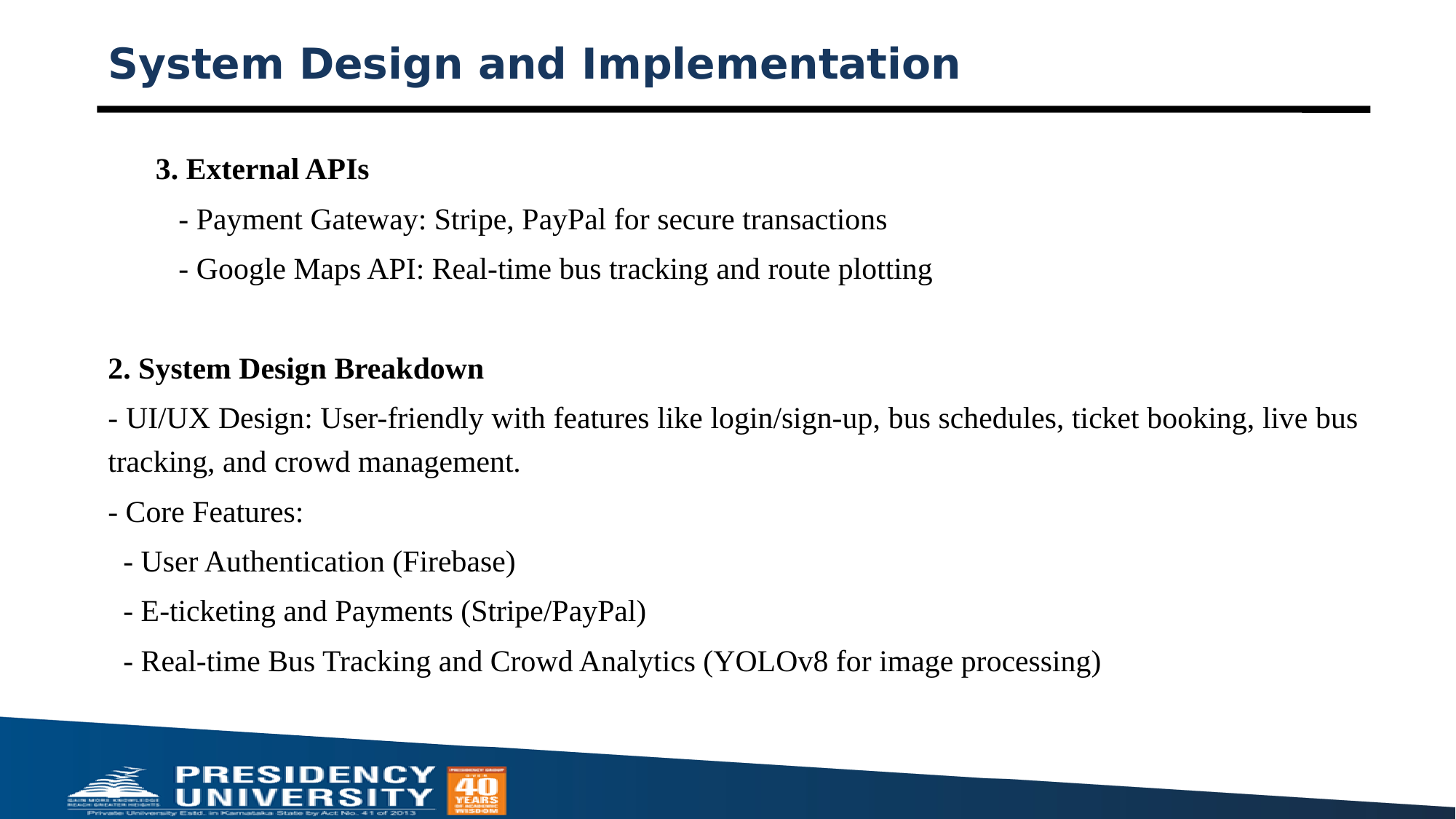

# System Design and Implementation
3. External APIs
   - Payment Gateway: Stripe, PayPal for secure transactions
   - Google Maps API: Real-time bus tracking and route plotting

2. System Design Breakdown
- UI/UX Design: User-friendly with features like login/sign-up, bus schedules, ticket booking, live bus tracking, and crowd management.
- Core Features:
  - User Authentication (Firebase)
  - E-ticketing and Payments (Stripe/PayPal)
  - Real-time Bus Tracking and Crowd Analytics (YOLOv8 for image processing)